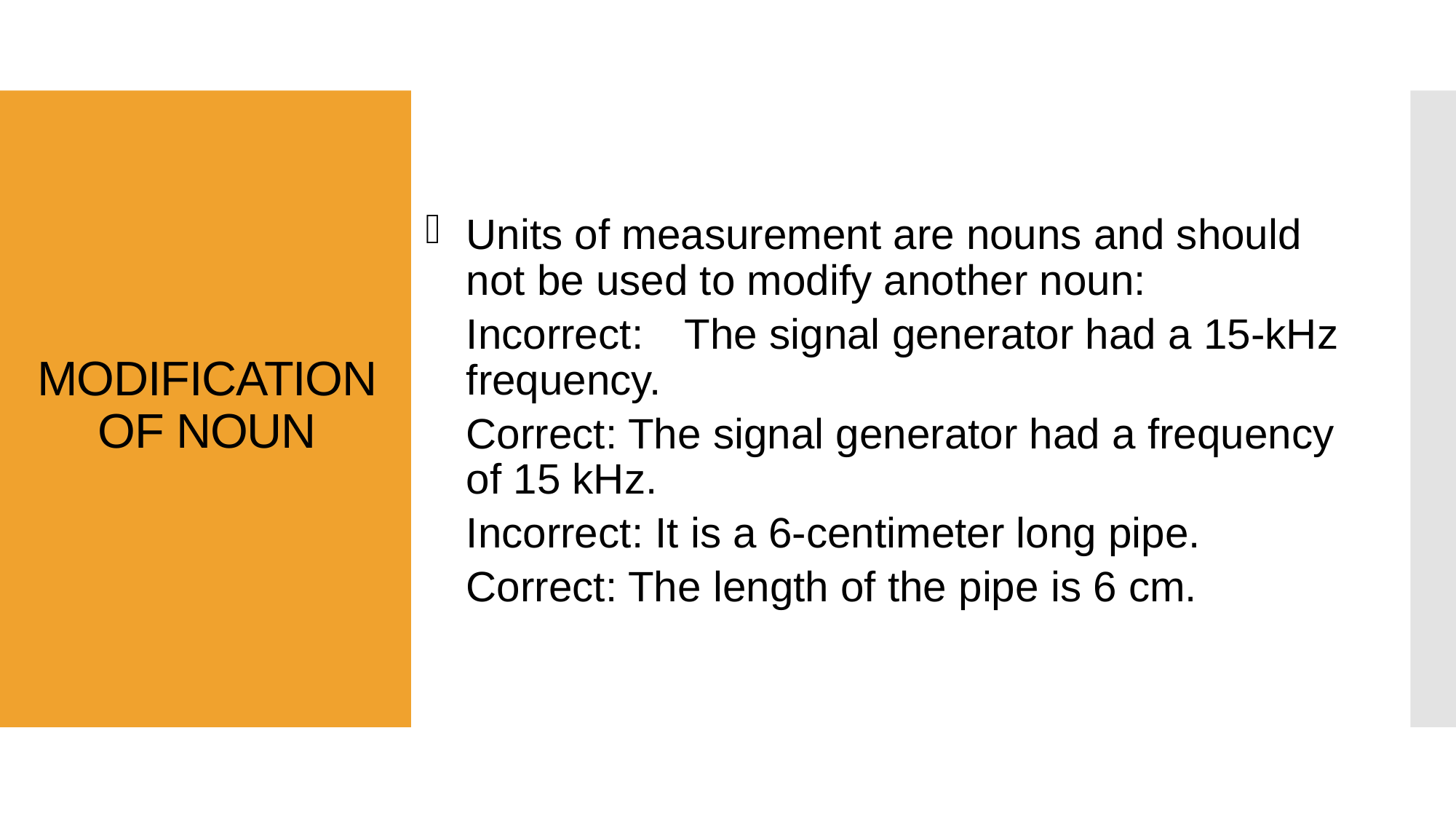

# MODIFICATION OF NOUN
Units of measurement are nouns and should not be used to modify another noun:
	Incorrect:	The signal generator had a 15-kHz frequency.
	Correct: The signal generator had a frequency of 15 kHz.
	Incorrect: It is a 6-centimeter long pipe.
	Correct: The length of the pipe is 6 cm.